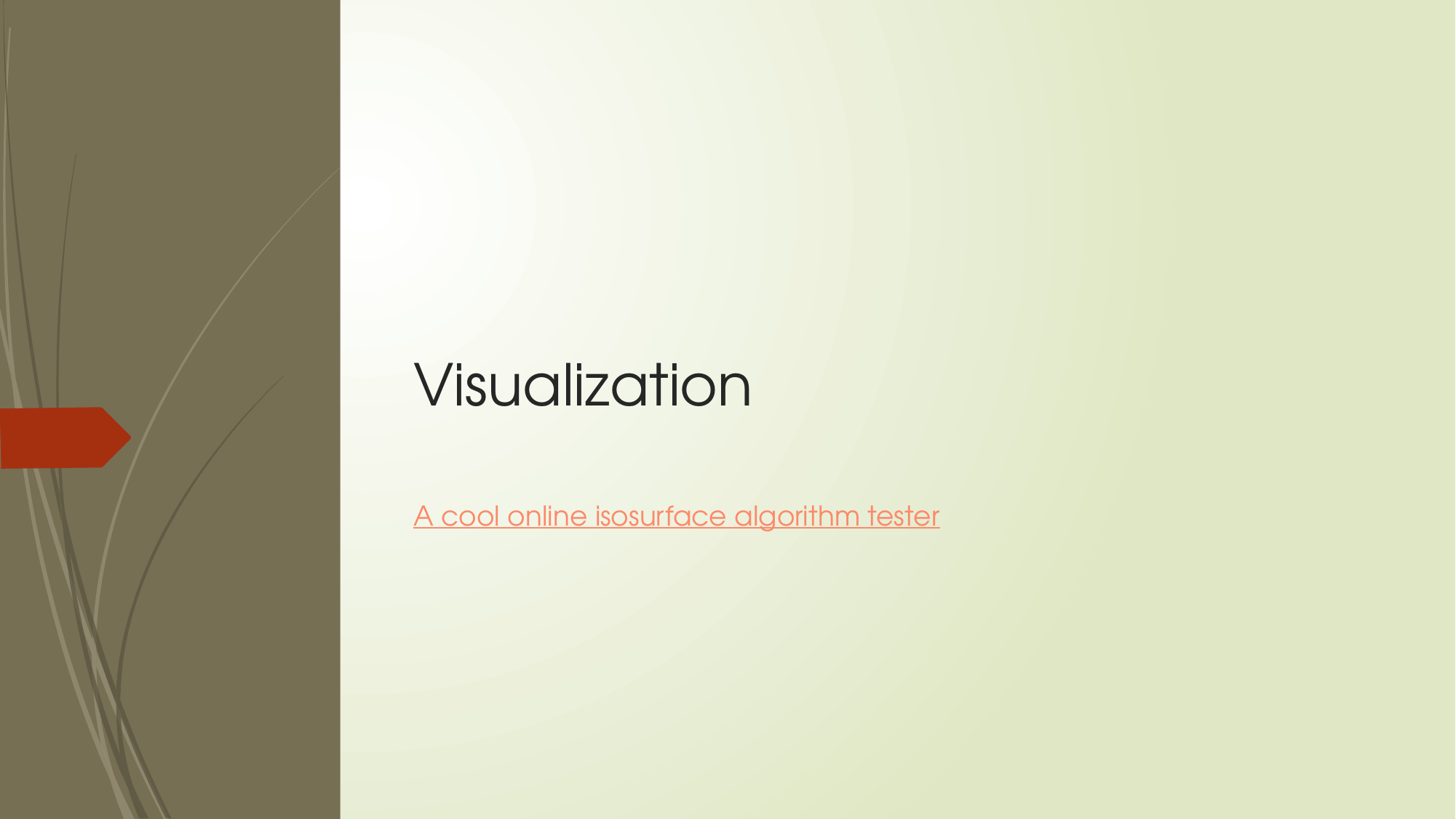

# Visualization

A cool online isosurface algorithm tester